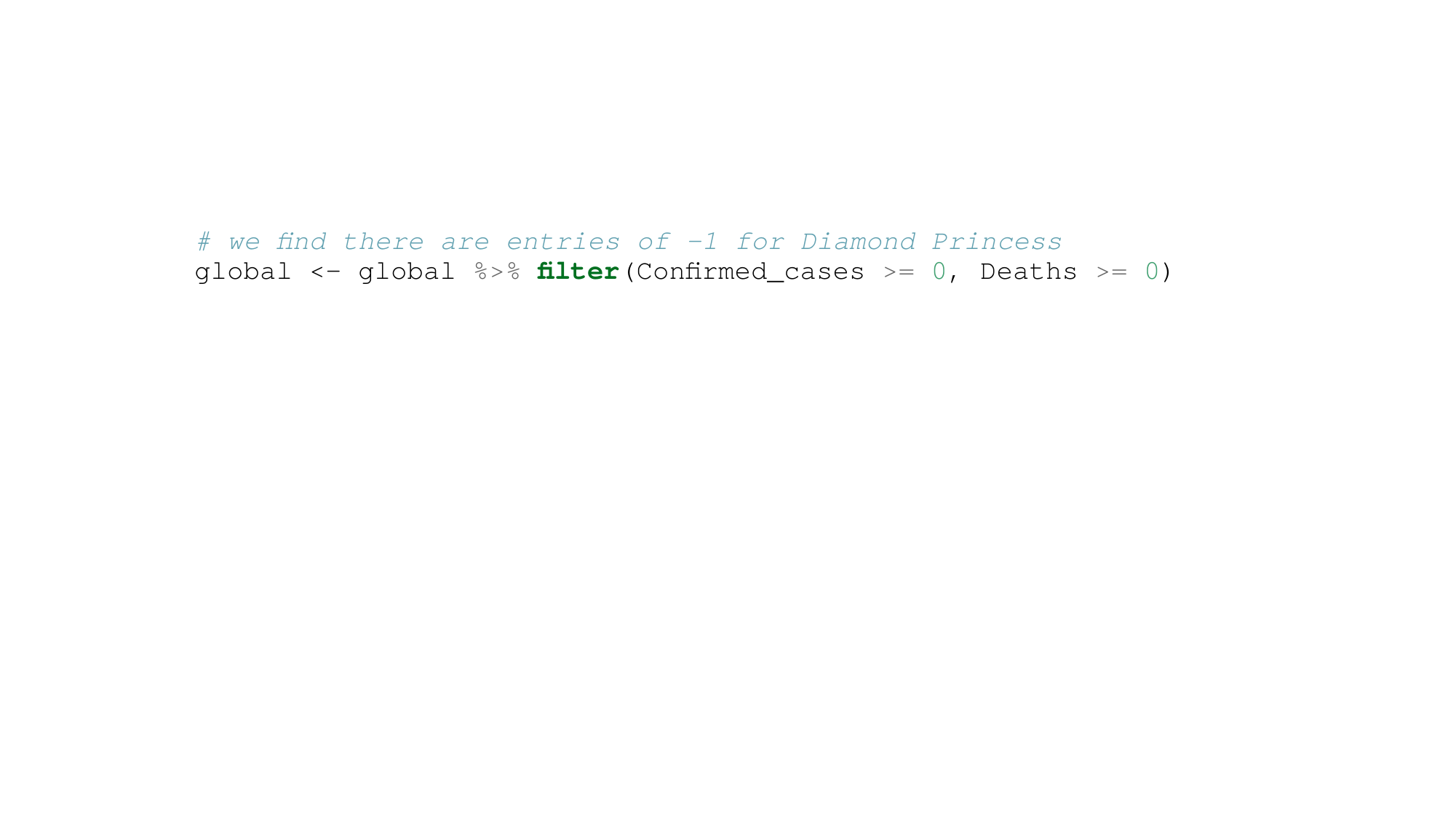

# we find there are entries of -1 for Diamond Princess global <- global %>% filter(Confirmed_cases >= 0, Deaths >= 0)